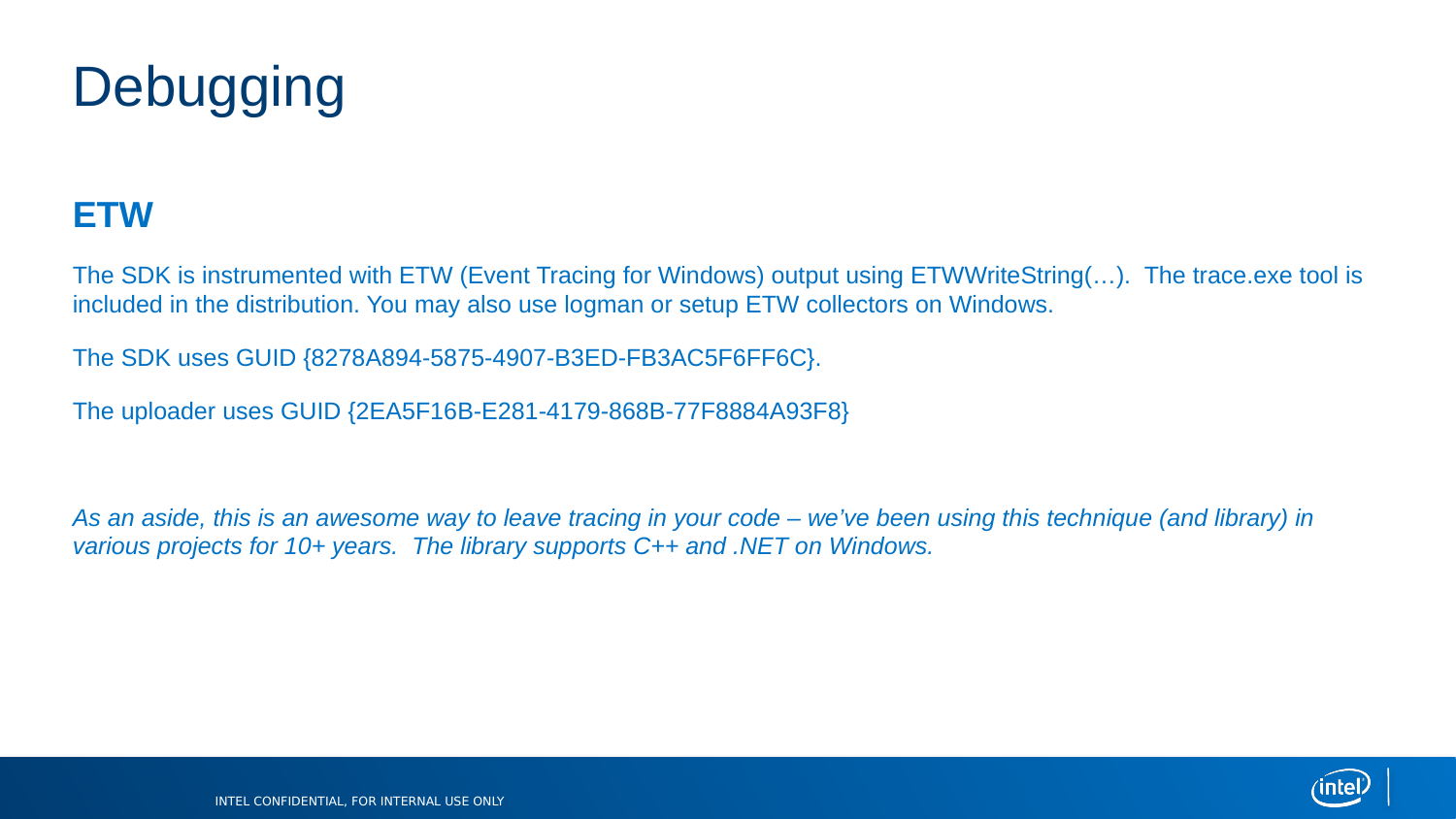

# Debugging
ETW
The SDK is instrumented with ETW (Event Tracing for Windows) output using ETWWriteString(…).  The trace.exe tool is included in the distribution. You may also use logman or setup ETW collectors on Windows.
The SDK uses GUID {8278A894-5875-4907-B3ED-FB3AC5F6FF6C}.
The uploader uses GUID {2EA5F16B-E281-4179-868B-77F8884A93F8}

As an aside, this is an awesome way to leave tracing in your code – we’ve been using this technique (and library) in various projects for 10+ years.  The library supports C++ and .NET on Windows.